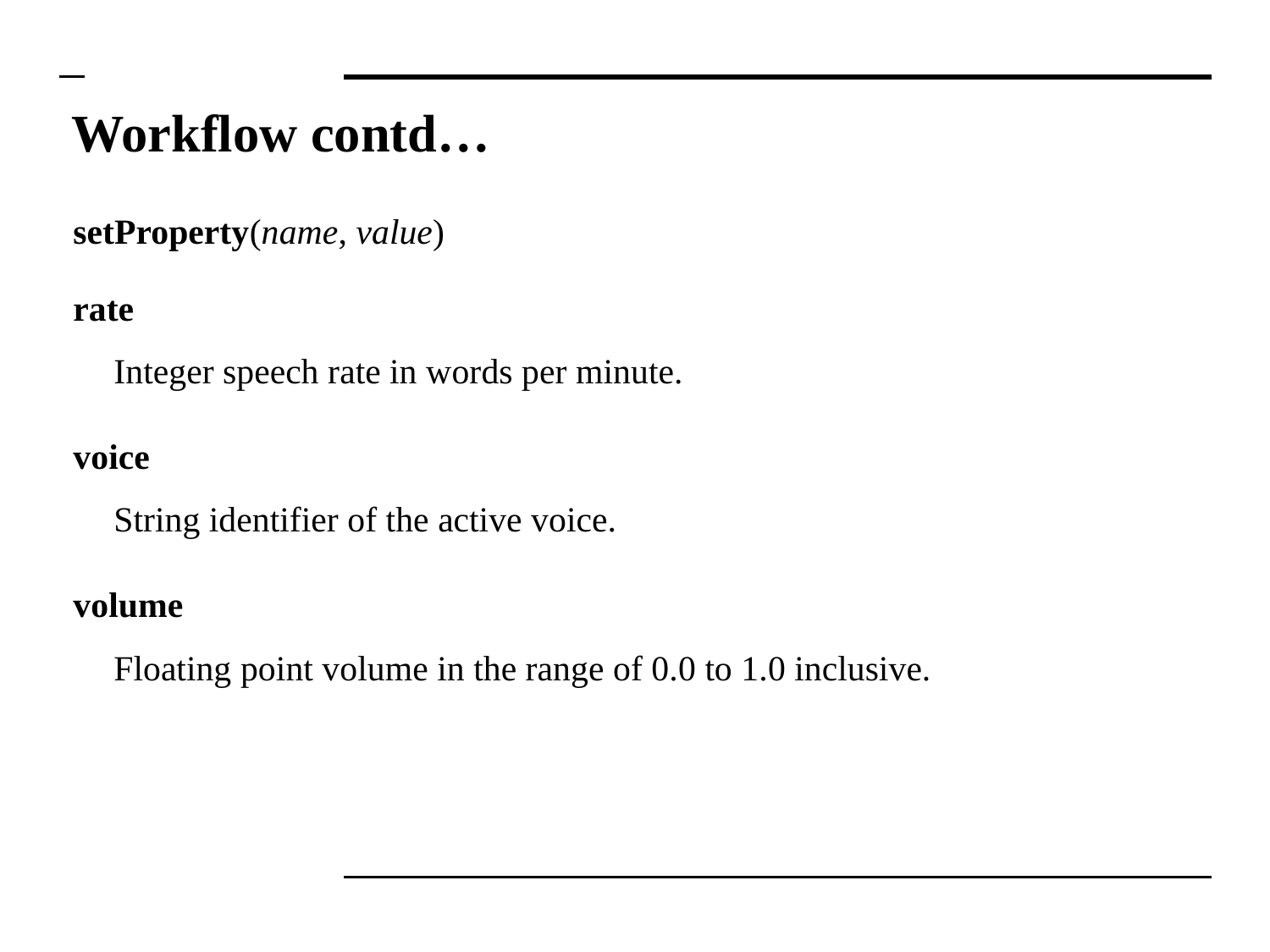

# Workflow contd…
setProperty(name, value)
rate
Integer speech rate in words per minute.
voice
String identifier of the active voice.
volume
Floating point volume in the range of 0.0 to 1.0 inclusive.